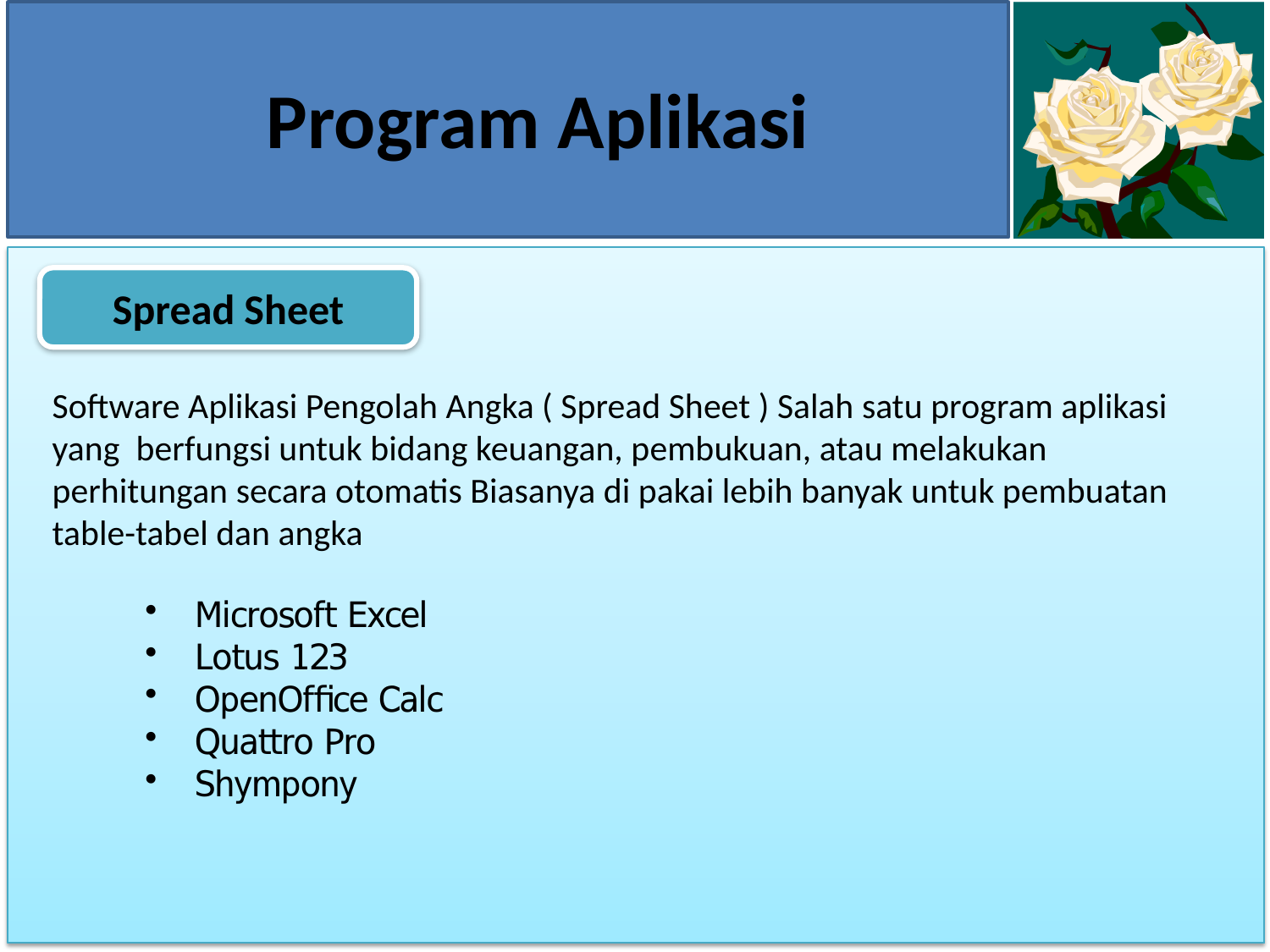

# Program Aplikasi
Spread Sheet
Software Aplikasi Pengolah Angka ( Spread Sheet ) Salah satu program aplikasi yang  berfungsi untuk bidang keuangan, pembukuan, atau melakukan perhitungan secara otomatis Biasanya di pakai lebih banyak untuk pembuatan table-tabel dan angka
Microsoft Excel
Lotus 123
OpenOffice Calc
Quattro Pro
Shympony